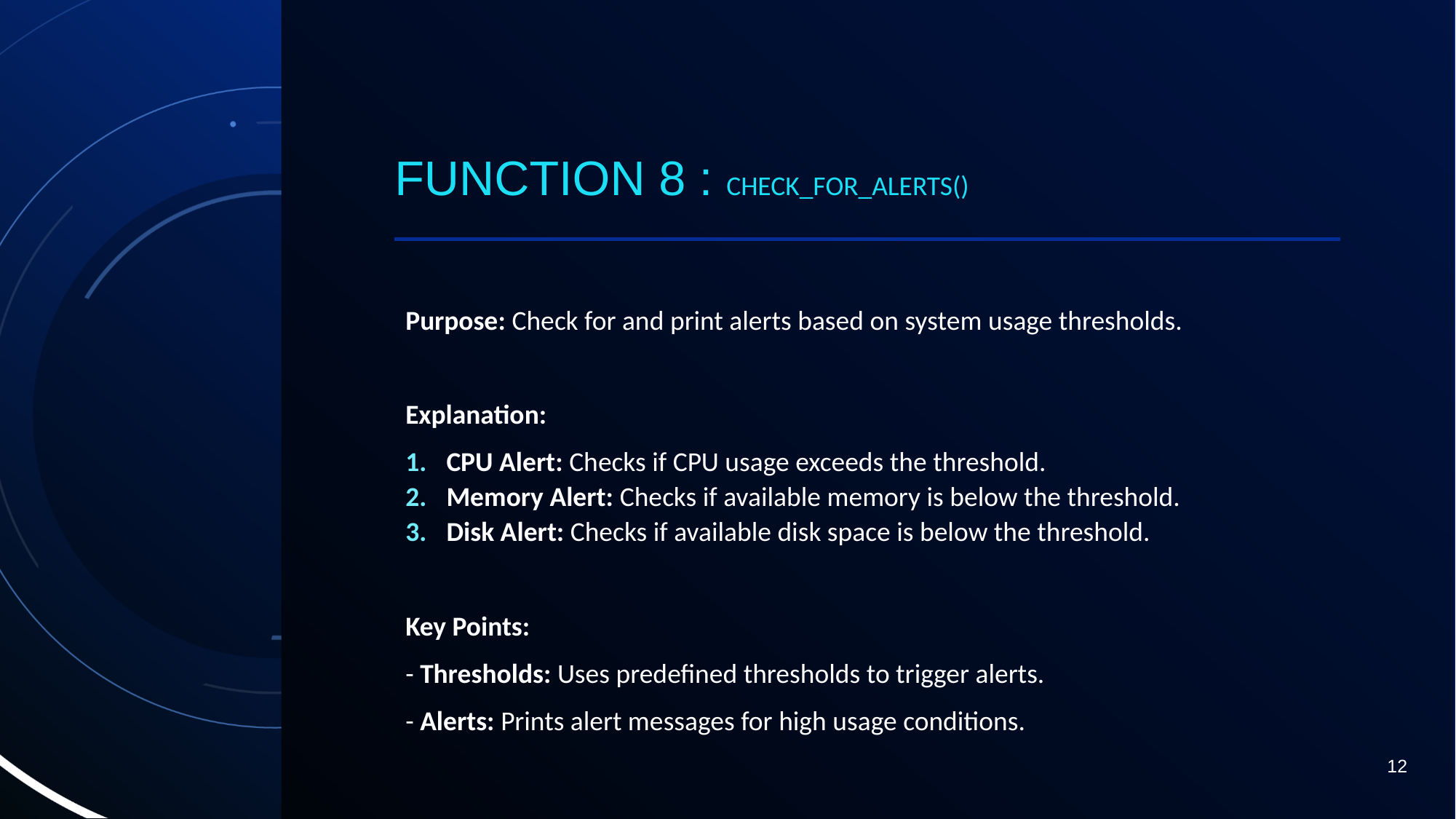

# Function 8 : check_for_alerts()
Purpose: Check for and print alerts based on system usage thresholds.

Explanation:
CPU Alert: Checks if CPU usage exceeds the threshold.
Memory Alert: Checks if available memory is below the threshold.
Disk Alert: Checks if available disk space is below the threshold.

Key Points:
- Thresholds: Uses predefined thresholds to trigger alerts.
- Alerts: Prints alert messages for high usage conditions.
12